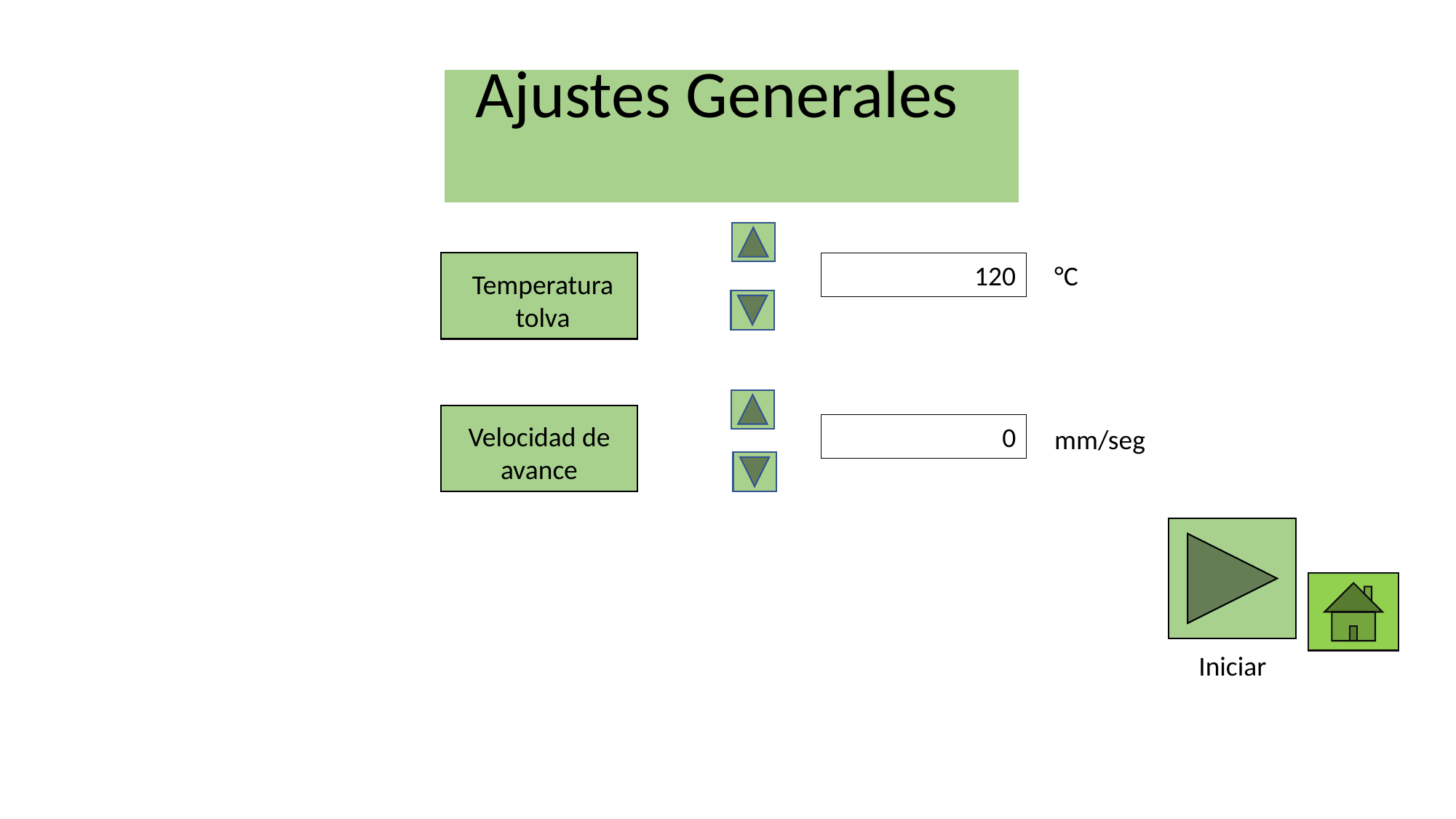

Ajustes Generales

120
°C
Temperatura tolva

Velocidad de avance
0
mm/seg

Iniciar